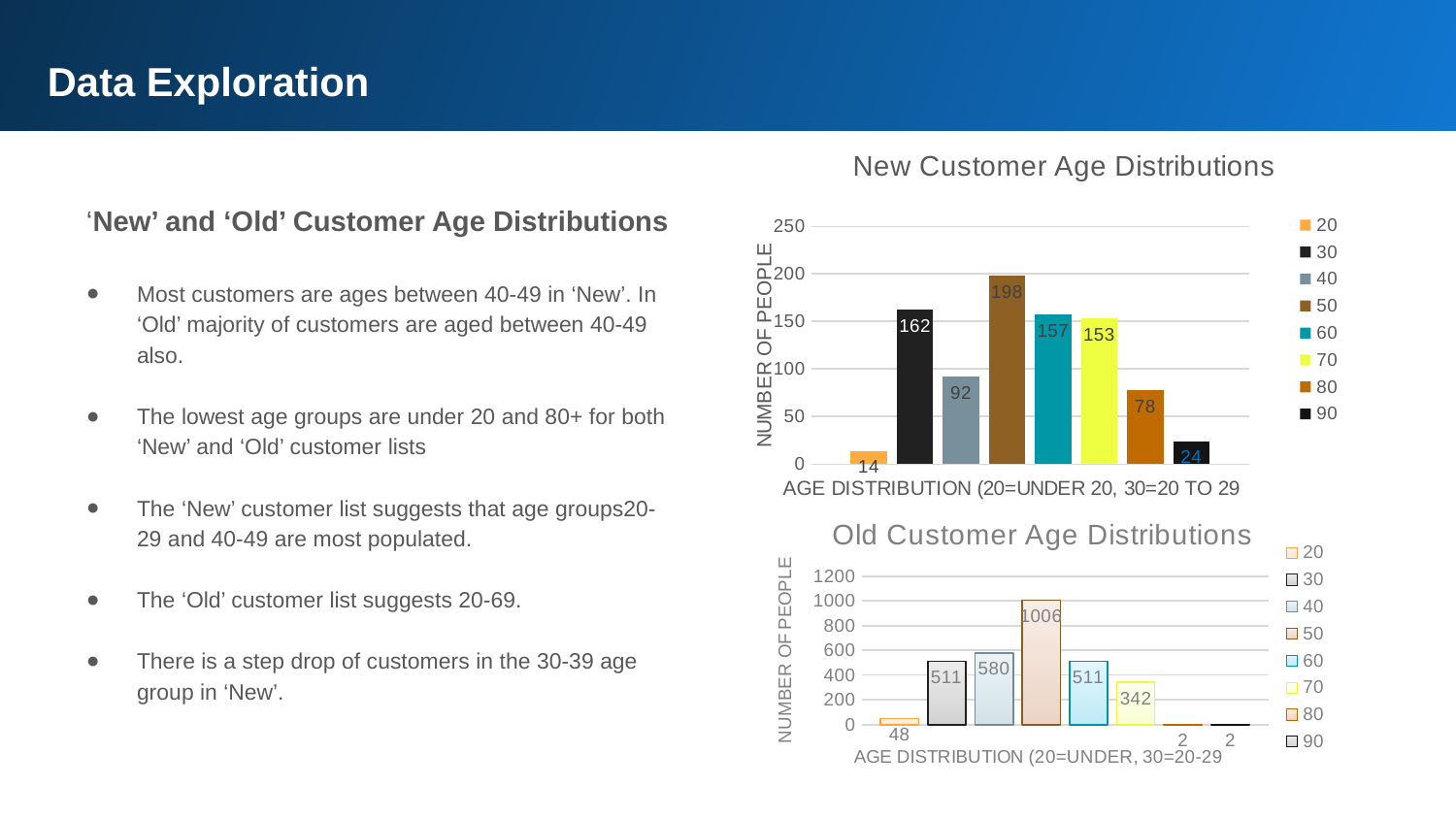

Data Exploration

### Chart: New Customer Age Distributions

| Category | 20 | 30 | 40 | 50 | 60 | 70 | 80 | 90 |
|---|---|---|---|---|---|---|---|---|
| Total | 14.0 | 162.0 | 92.0 | 198.0 | 157.0 | 153.0 | 78.0 | 24.0 |

‘New’ and ‘Old’ Customer Age Distributions

Most customers are ages between 40-49 in ‘New’. In ‘Old’ majority of customers are aged between 40-49 also.

The lowest age groups are under 20 and 80+ for both ‘New’ and ‘Old’ customer lists

The ‘New’ customer list suggests that age groups20-29 and 40-49 are most populated.

The ‘Old’ customer list suggests 20-69.

There is a step drop of customers in the 30-39 age group in ‘New’.

### Chart: Old Customer Age Distributions

| Category | 20 | 30 | 40 | 50 | 60 | 70 | 80 | 90 |
|---|---|---|---|---|---|---|---|---|
| Total | 48.0 | 511.0 | 580.0 | 1006.0 | 511.0 | 342.0 | 2.0 | 2.0 |